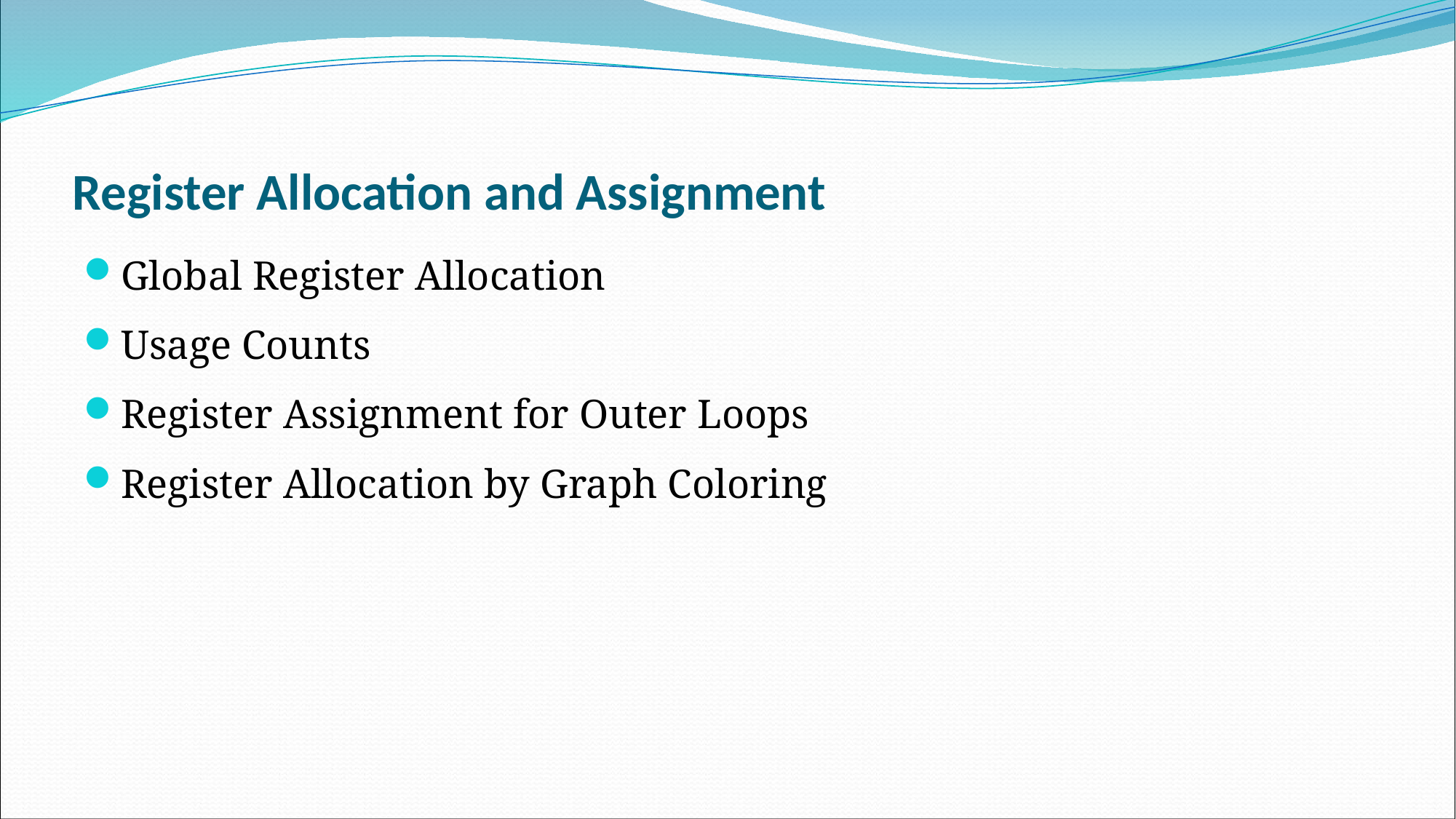

Register Allocation and Assignment
Global Register Allocation
Usage Counts
Register Assignment for Outer Loops
Register Allocation by Graph Coloring